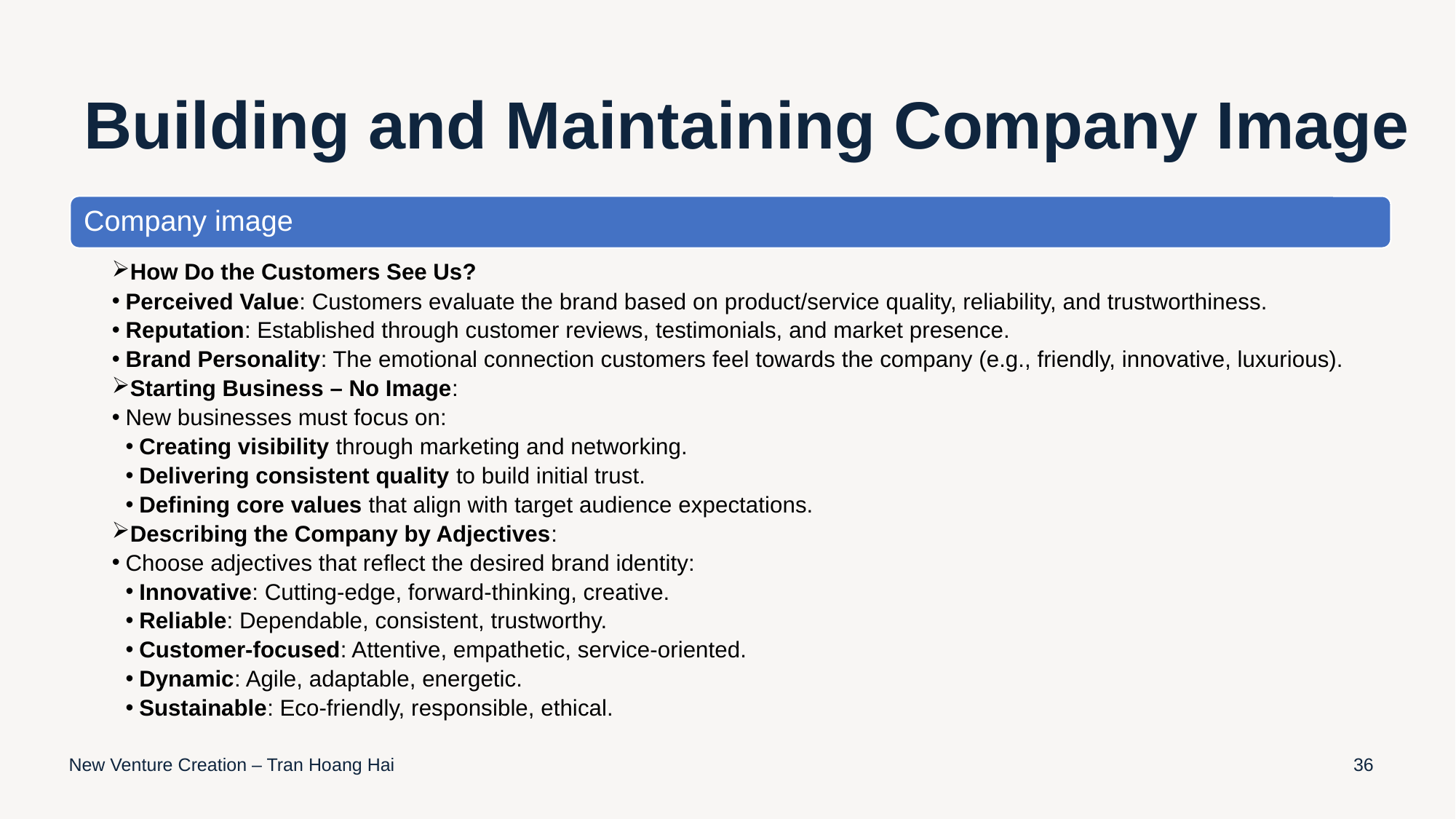

# Building and Maintaining Company Image
Company image
How Do the Customers See Us?
Perceived Value: Customers evaluate the brand based on product/service quality, reliability, and trustworthiness.
Reputation: Established through customer reviews, testimonials, and market presence.
Brand Personality: The emotional connection customers feel towards the company (e.g., friendly, innovative, luxurious).
Starting Business – No Image:
New businesses must focus on:
Creating visibility through marketing and networking.
Delivering consistent quality to build initial trust.
Defining core values that align with target audience expectations.
Describing the Company by Adjectives:
Choose adjectives that reflect the desired brand identity:
Innovative: Cutting-edge, forward-thinking, creative.
Reliable: Dependable, consistent, trustworthy.
Customer-focused: Attentive, empathetic, service-oriented.
Dynamic: Agile, adaptable, energetic.
Sustainable: Eco-friendly, responsible, ethical.

New Venture Creation – Tran Hoang Hai
36